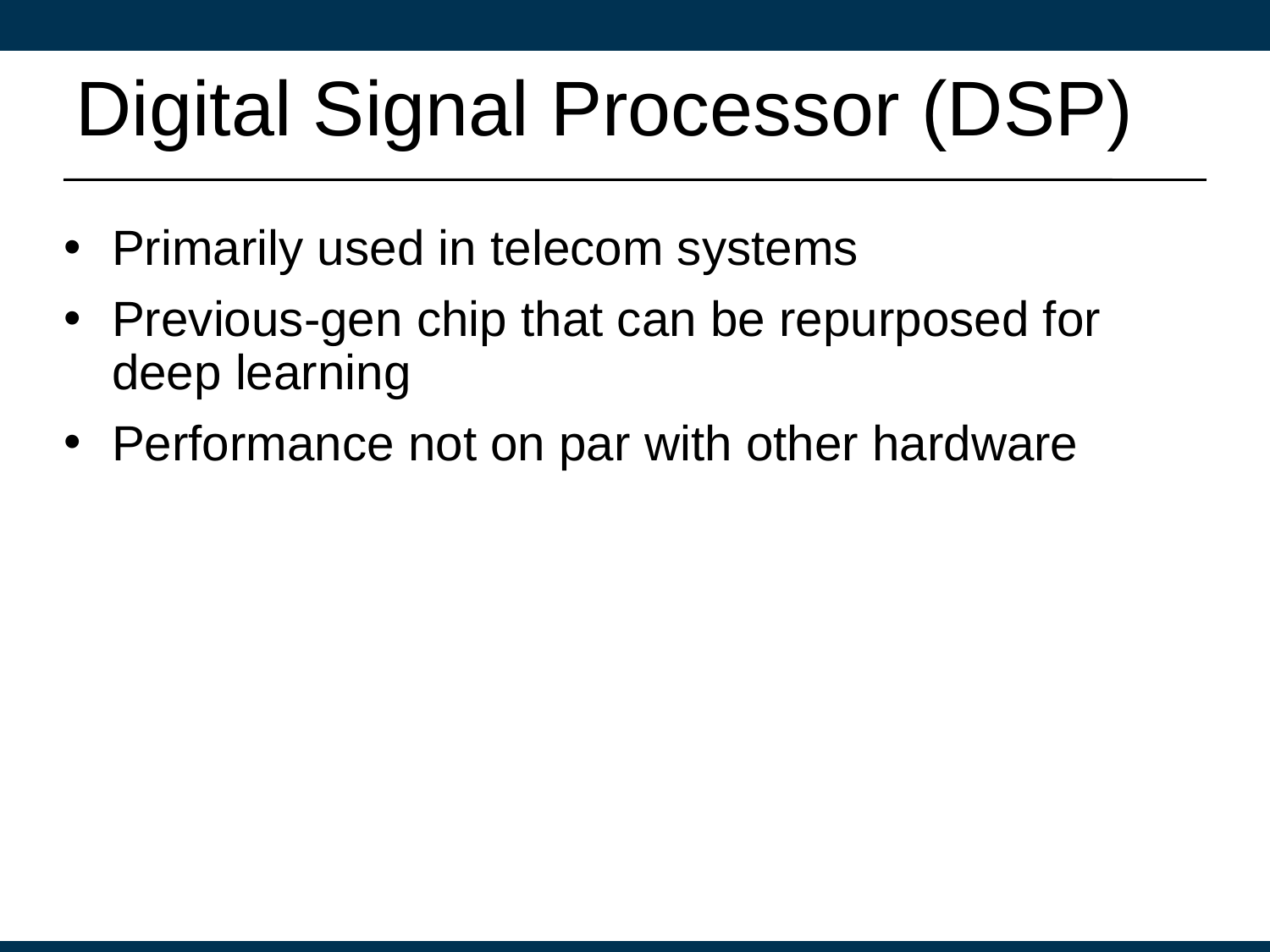

# Digital Signal Processor (DSP)
Primarily used in telecom systems
Previous-gen chip that can be repurposed for deep learning
Performance not on par with other hardware